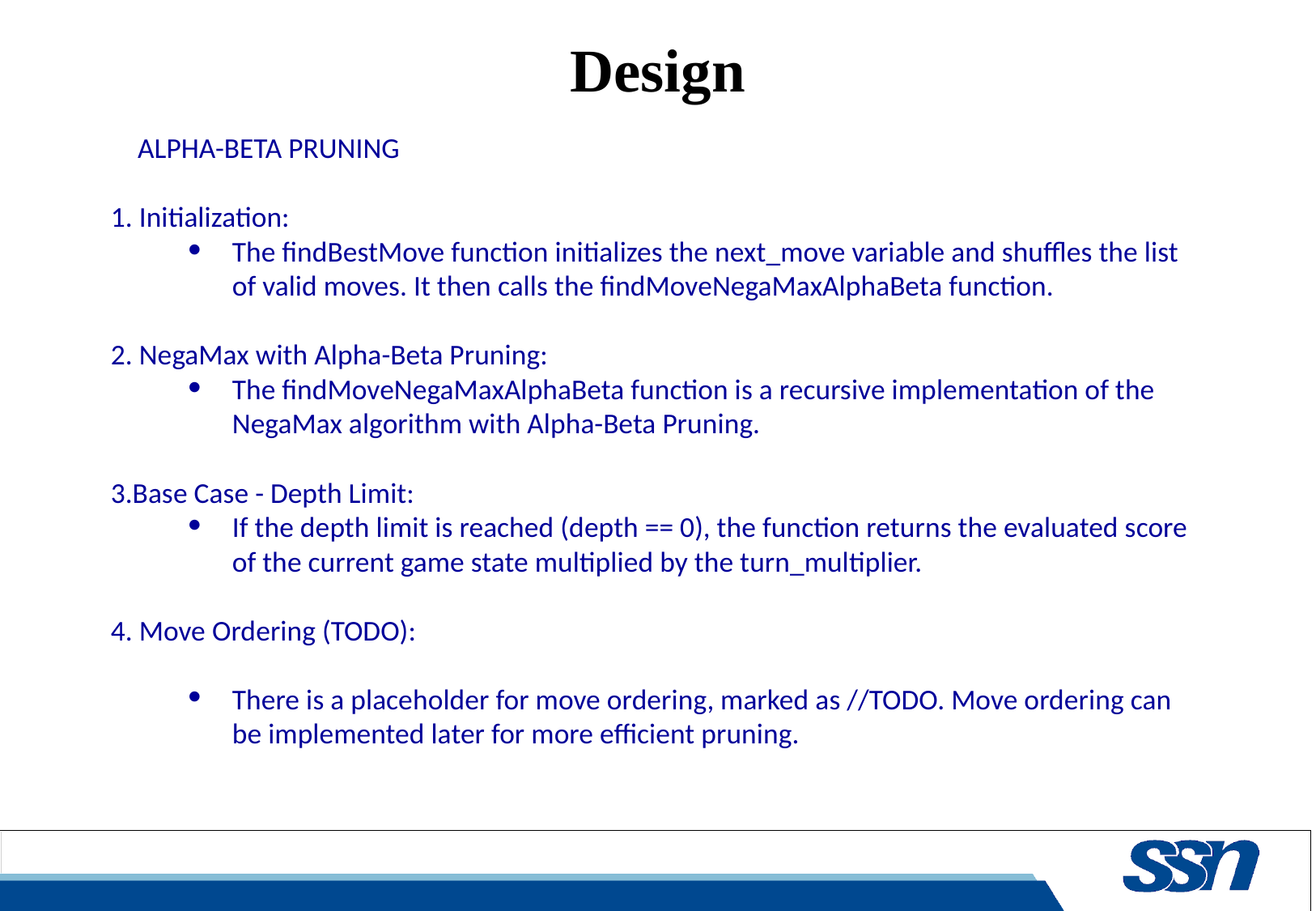

# Design
ALPHA-BETA PRUNING

1. Initialization:
The findBestMove function initializes the next_move variable and shuffles the list of valid moves. It then calls the findMoveNegaMaxAlphaBeta function.

2. NegaMax with Alpha-Beta Pruning:
The findMoveNegaMaxAlphaBeta function is a recursive implementation of the NegaMax algorithm with Alpha-Beta Pruning.

3.Base Case - Depth Limit:
If the depth limit is reached (depth == 0), the function returns the evaluated score of the current game state multiplied by the turn_multiplier.

4. Move Ordering (TODO):

There is a placeholder for move ordering, marked as //TODO. Move ordering can be implemented later for more efficient pruning.